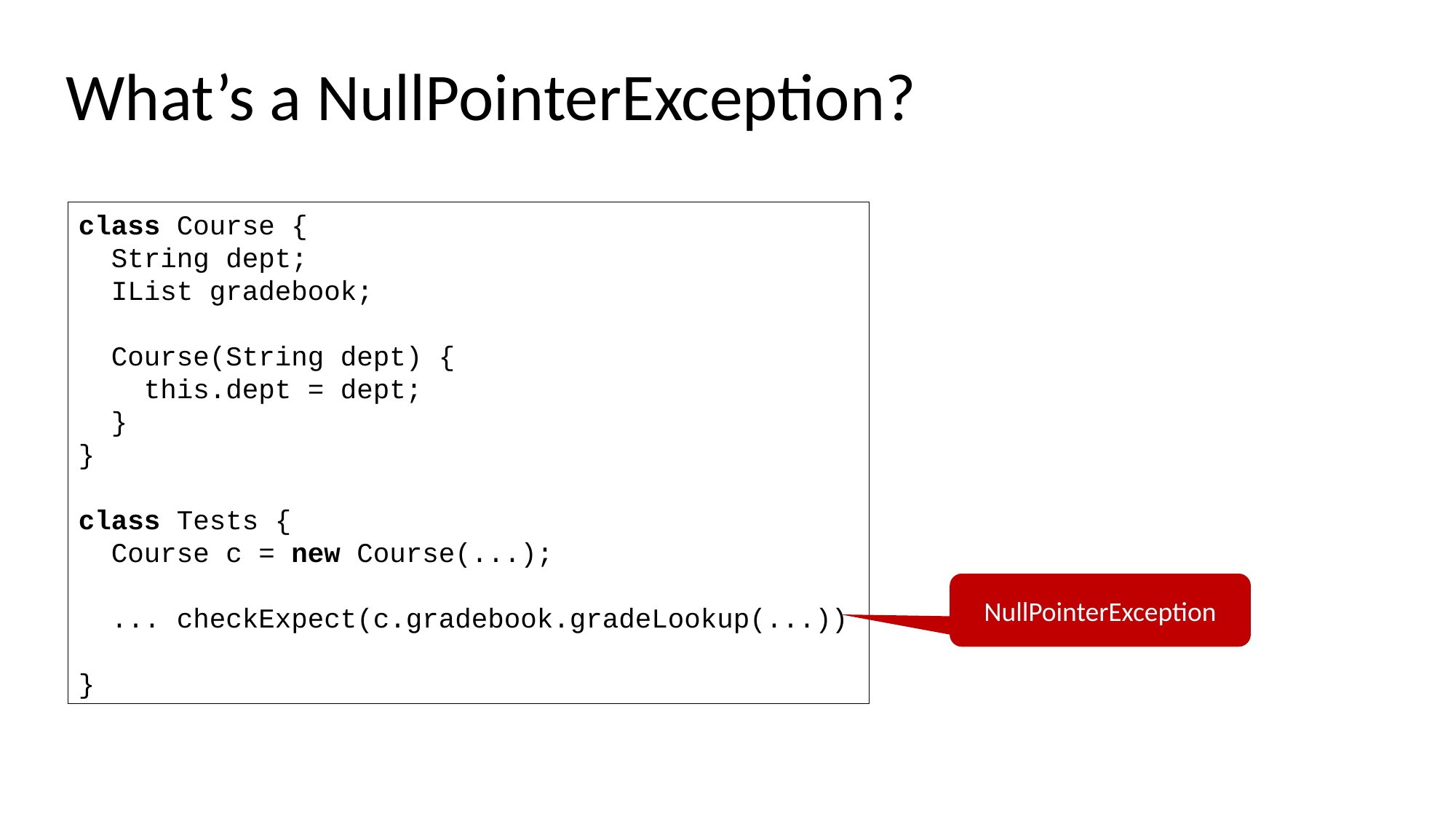

# What’s a NullPointerException?
class Course {
  String dept;
  IList gradebook;

  Course(String dept) {
    this.dept = dept;
  }
}

class Tests {
  Course c = new Course(...);

  ... checkExpect(c.gradebook.gradeLookup(...))

}
NullPointerException